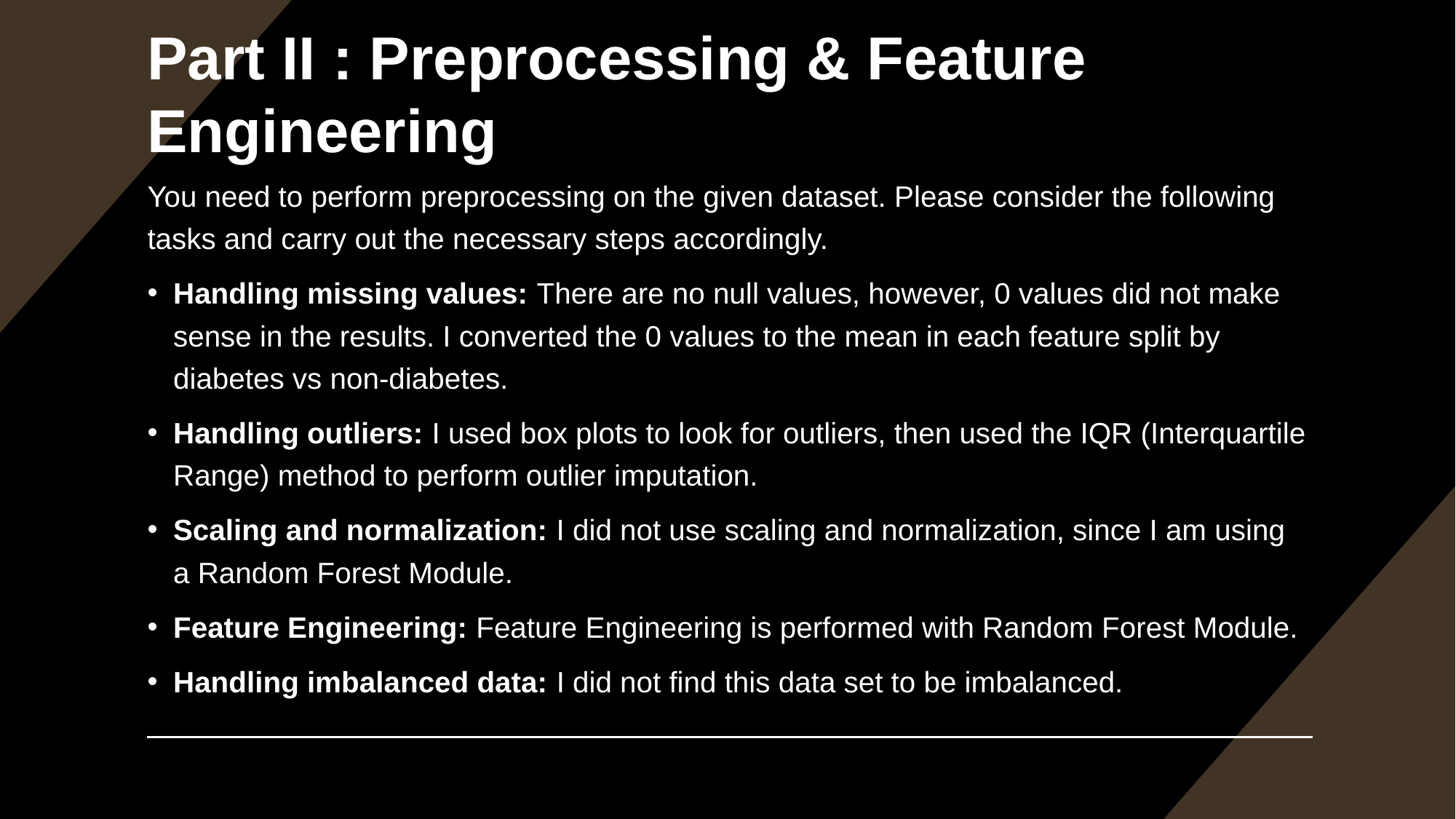

# Part II : Preprocessing & Feature Engineering
You need to perform preprocessing on the given dataset. Please consider the following tasks and carry out the necessary steps accordingly.
Handling missing values: There are no null values, however, 0 values did not make sense in the results. I converted the 0 values to the mean in each feature split by diabetes vs non-diabetes.
Handling outliers: I used box plots to look for outliers, then used the IQR (Interquartile Range) method to perform outlier imputation.
Scaling and normalization: I did not use scaling and normalization, since I am using a Random Forest Module.
Feature Engineering: Feature Engineering is performed with Random Forest Module.
Handling imbalanced data: I did not find this data set to be imbalanced.